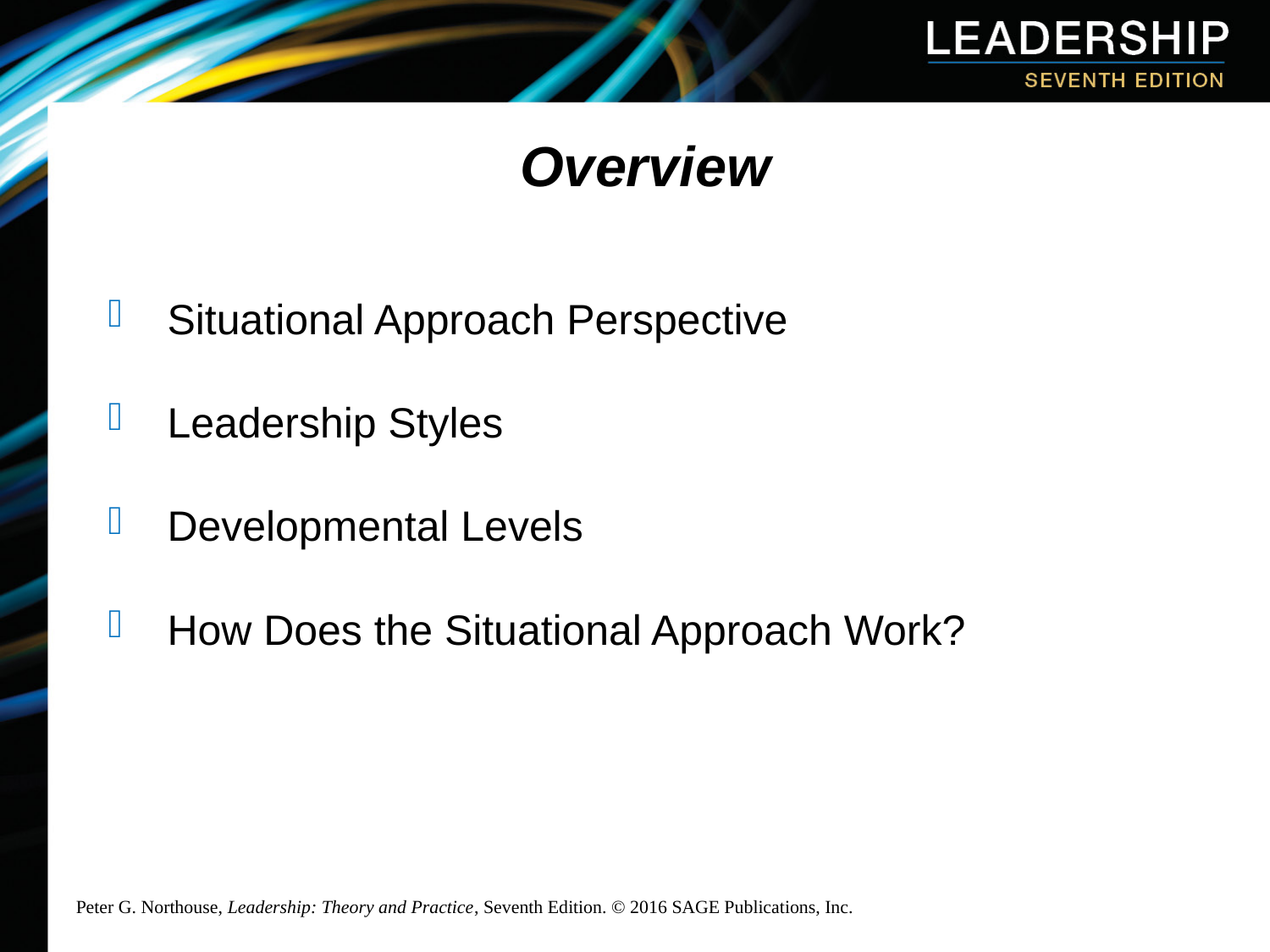

Overview
 Situational Approach Perspective
 Leadership Styles
 Developmental Levels
 How Does the Situational Approach Work?
Peter G. Northouse, Leadership: Theory and Practice, Seventh Edition. © 2016 SAGE Publications, Inc.